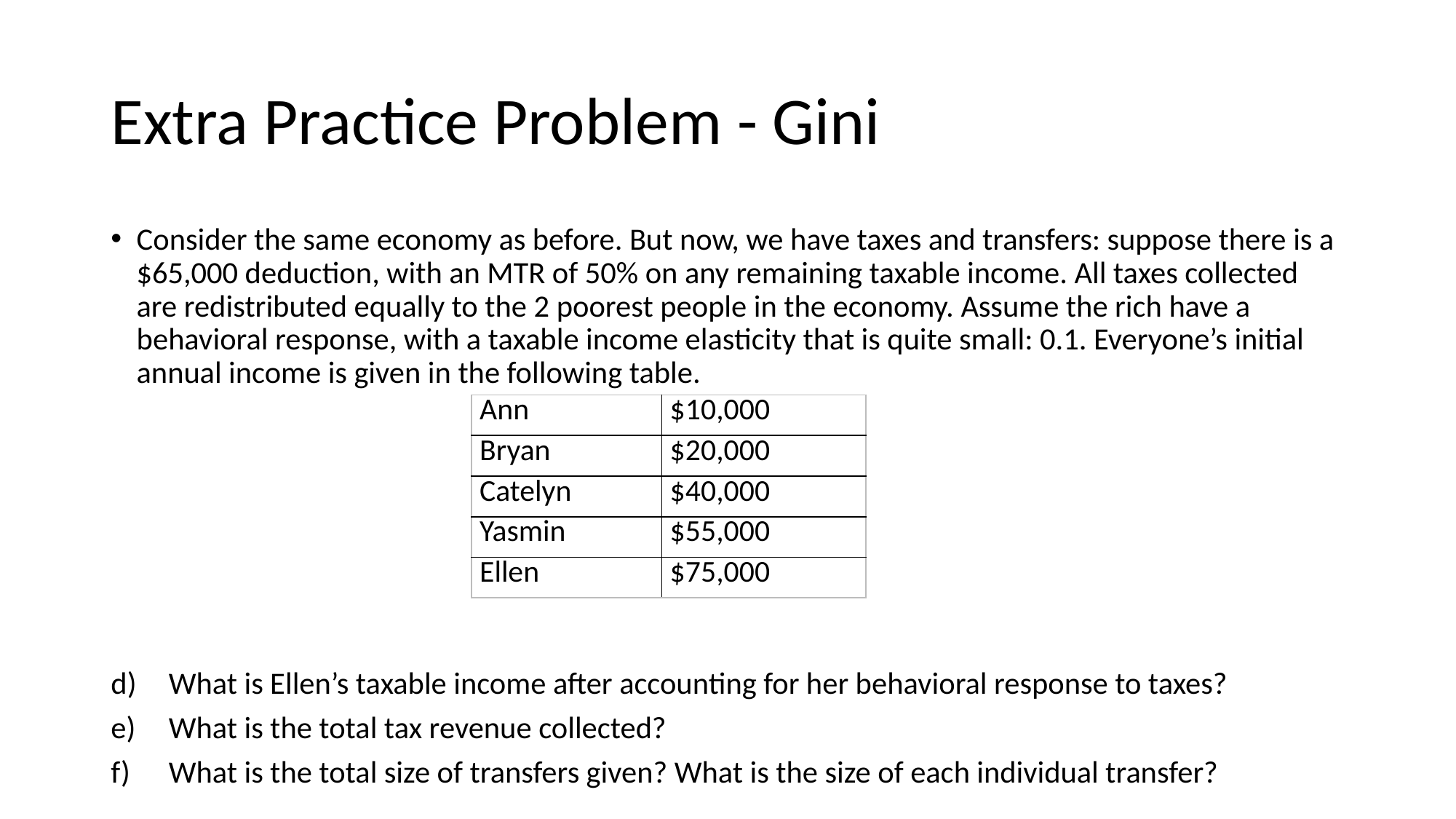

# Extra Practice Problem - Gini
Consider the same economy as before. But now, we have taxes and transfers: suppose there is a $65,000 deduction, with an MTR of 50% on any remaining taxable income. All taxes collected are redistributed equally to the 2 poorest people in the economy. Assume the rich have a behavioral response, with a taxable income elasticity that is quite small: 0.1. Everyone’s initial annual income is given in the following table.

What is Ellen’s taxable income after accounting for her behavioral response to taxes?
What is the total tax revenue collected?
What is the total size of transfers given? What is the size of each individual transfer?
| Ann | $10,000 |
| --- | --- |
| Bryan | $20,000 |
| Catelyn | $40,000 |
| Yasmin | $55,000 |
| Ellen | $75,000 |